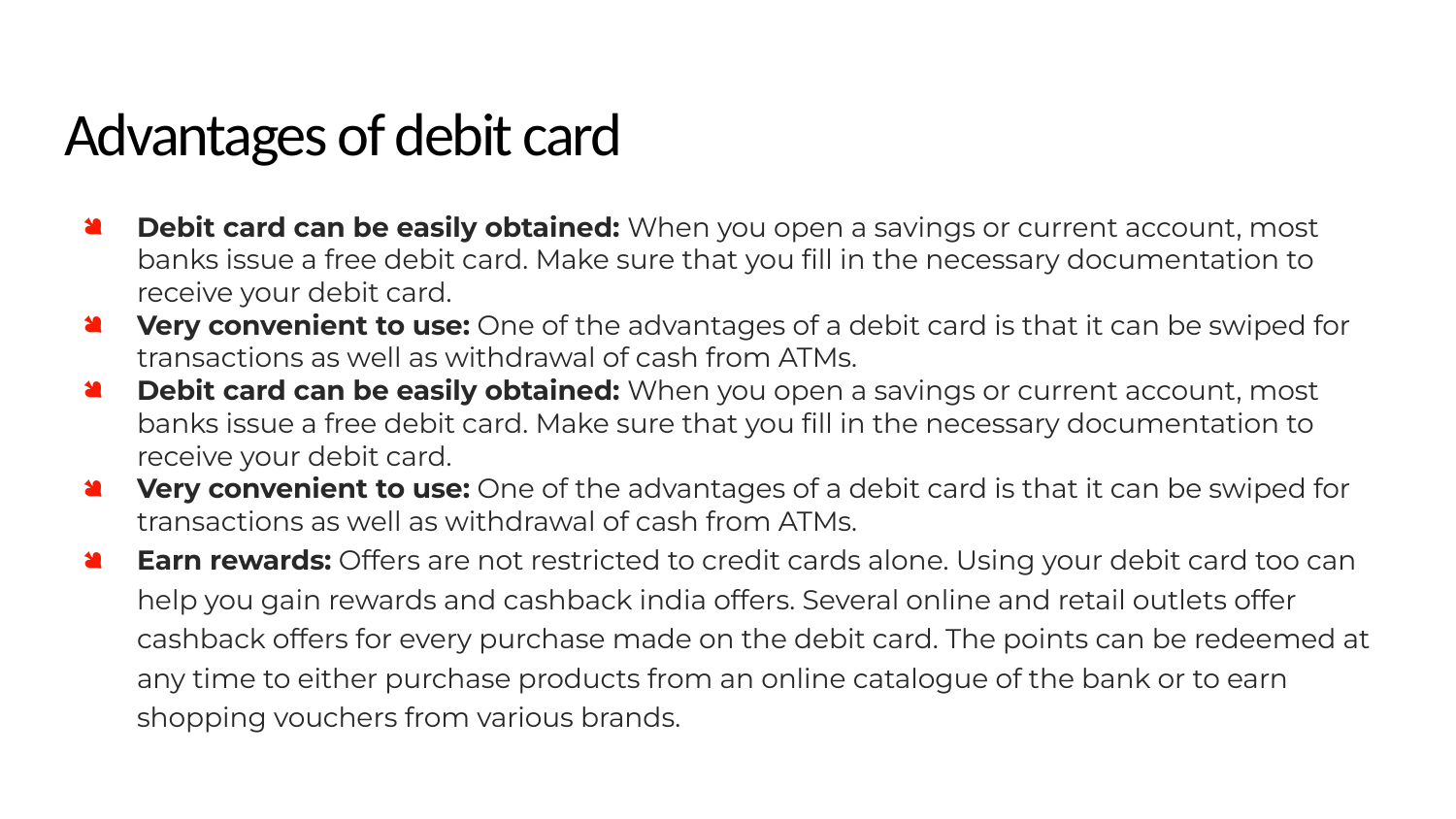

# Advantages of debit card
Debit card can be easily obtained: When you open a savings or current account, most banks issue a free debit card. Make sure that you fill in the necessary documentation to receive your debit card.
Very convenient to use: One of the advantages of a debit card is that it can be swiped for transactions as well as withdrawal of cash from ATMs.
Debit card can be easily obtained: When you open a savings or current account, most banks issue a free debit card. Make sure that you fill in the necessary documentation to receive your debit card.
Very convenient to use: One of the advantages of a debit card is that it can be swiped for transactions as well as withdrawal of cash from ATMs.
Earn rewards: Offers are not restricted to credit cards alone. Using your debit card too can help you gain rewards and cashback india offers. Several online and retail outlets offer cashback offers for every purchase made on the debit card. The points can be redeemed at any time to either purchase products from an online catalogue of the bank or to earn shopping vouchers from various brands.